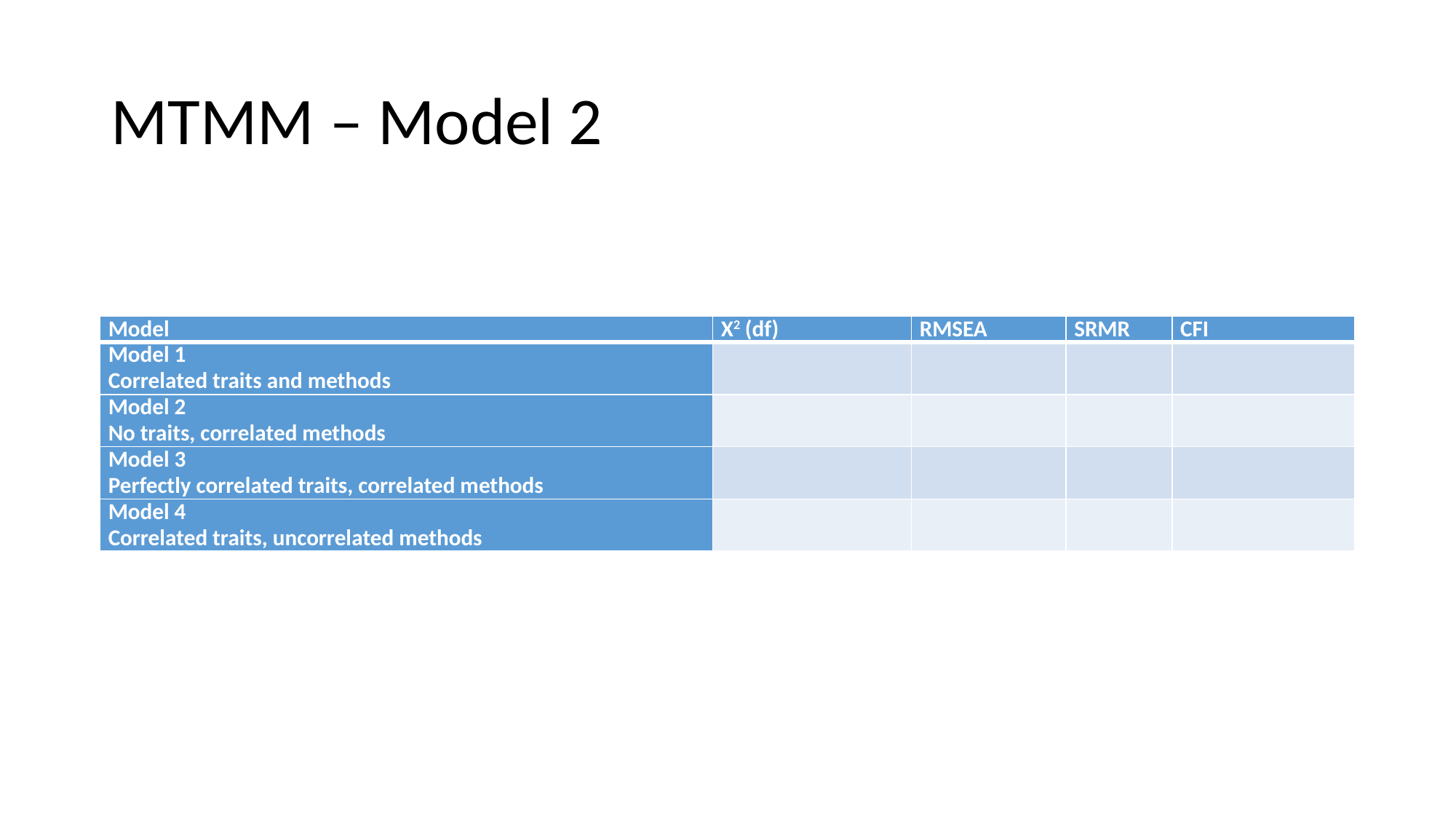

# MTMM – Model 2

| Model | X2 (df) | RMSEA | SRMR | CFI |
| --- | --- | --- | --- | --- |
| Model 1 Correlated traits and methods |  |  |  |  |
| Model 2 No traits, correlated methods |  |  |  |  |
| Model 3 Perfectly correlated traits, correlated methods |  |  |  |  |
| Model 4 Correlated traits, uncorrelated methods |  |  |  |  |